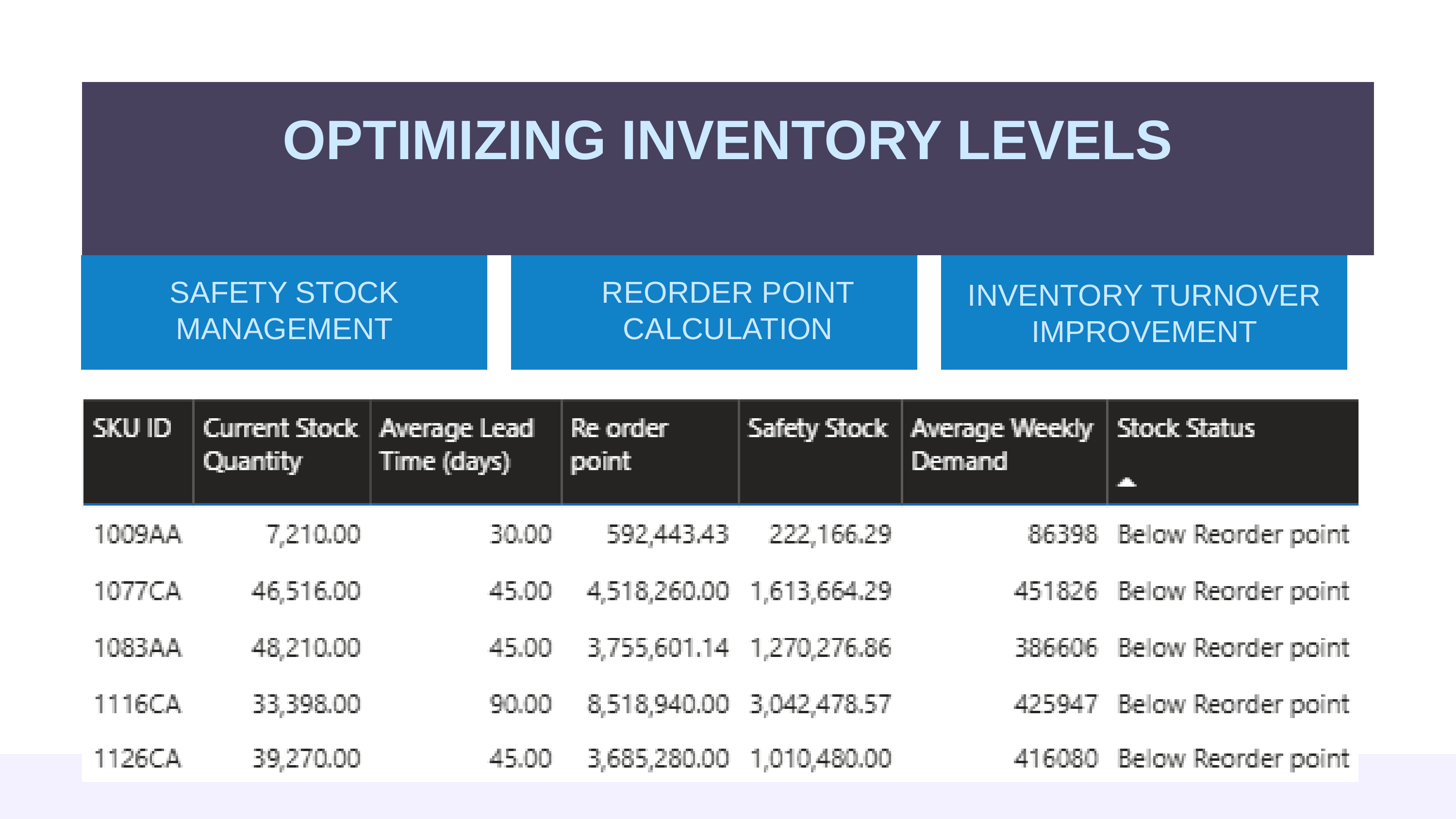

OPTIMIZING INVENTORY LEVELS

SAFETY STOCK MANAGEMENT
REORDER POINT CALCULATION
INVENTORY TURNOVER IMPROVEMENT